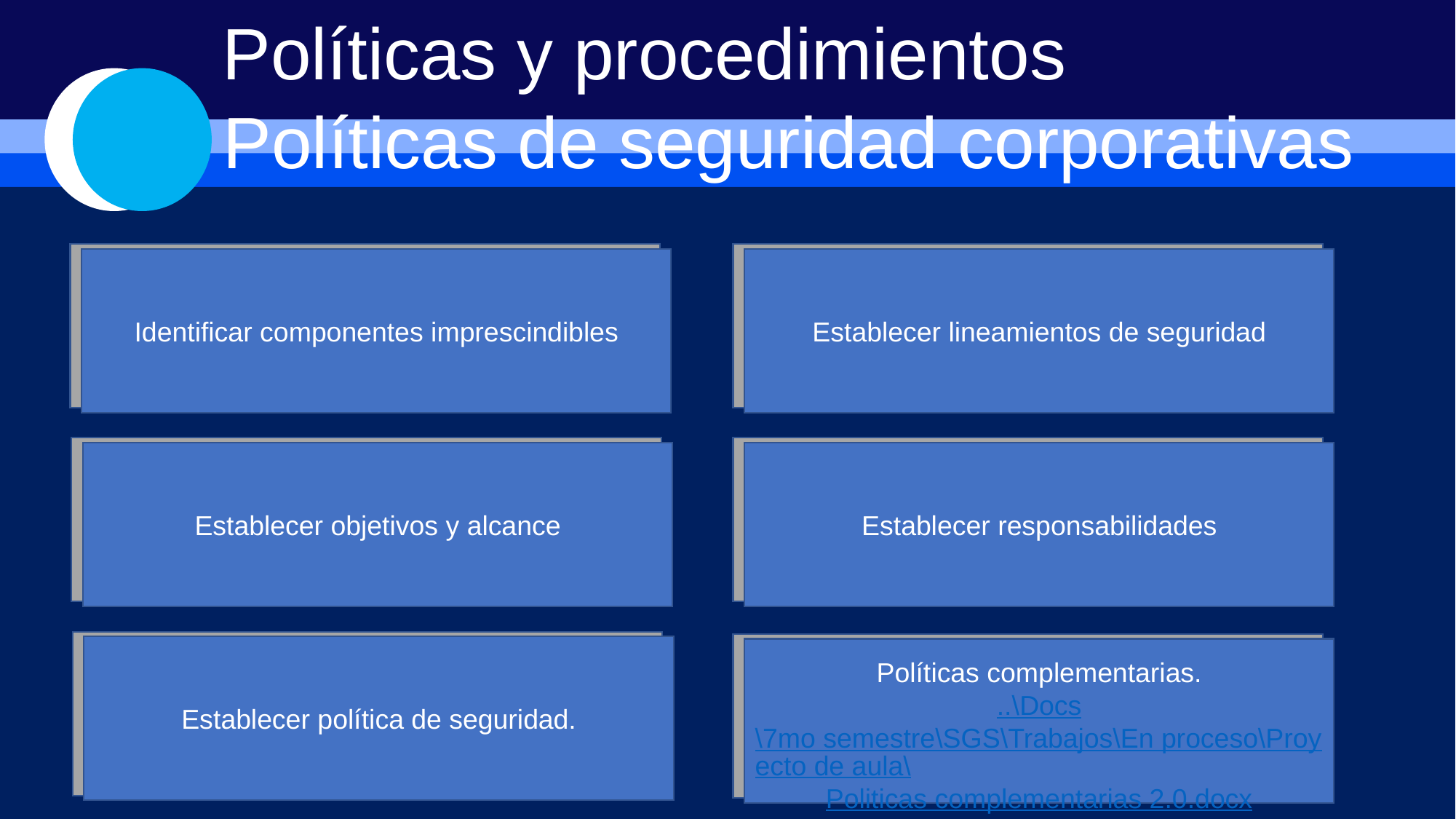

Políticas y procedimientos

Políticas de seguridad corporativas

Identificar componentes imprescindibles
Establecer lineamientos de seguridad

Establecer objetivos y alcance
Establecer responsabilidades

Establecer política de seguridad.
Políticas complementarias.
..\Docs\7mo semestre\SGS\Trabajos\En proceso\Proyecto de aula\Politicas complementarias 2.0.docx